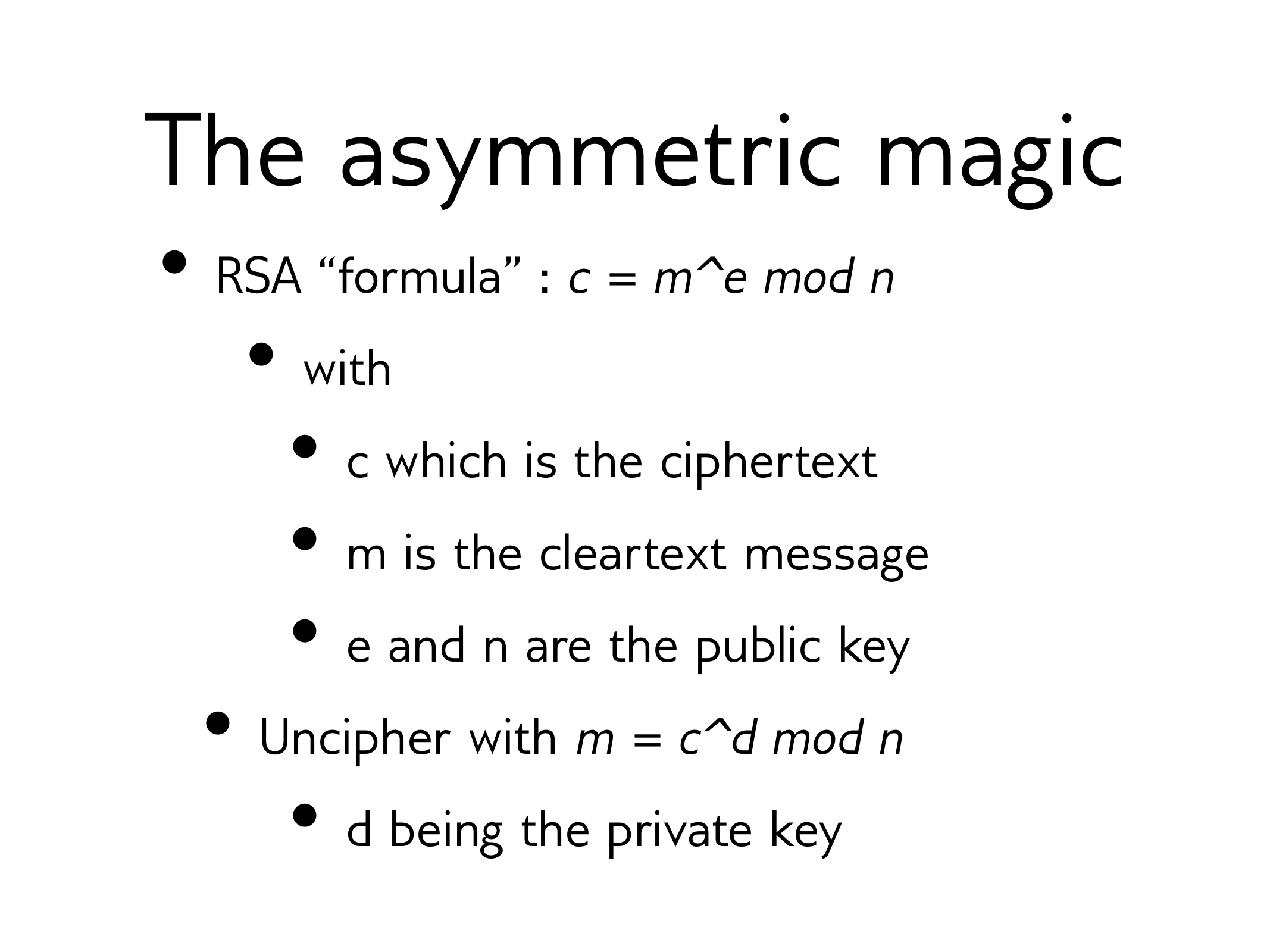

# The asymmetric magic
RSA “formula” : c = m^e mod n
with
c which is the ciphertext
m is the cleartext message
e and n are the public key
Uncipher with m = c^d mod n
d being the private key